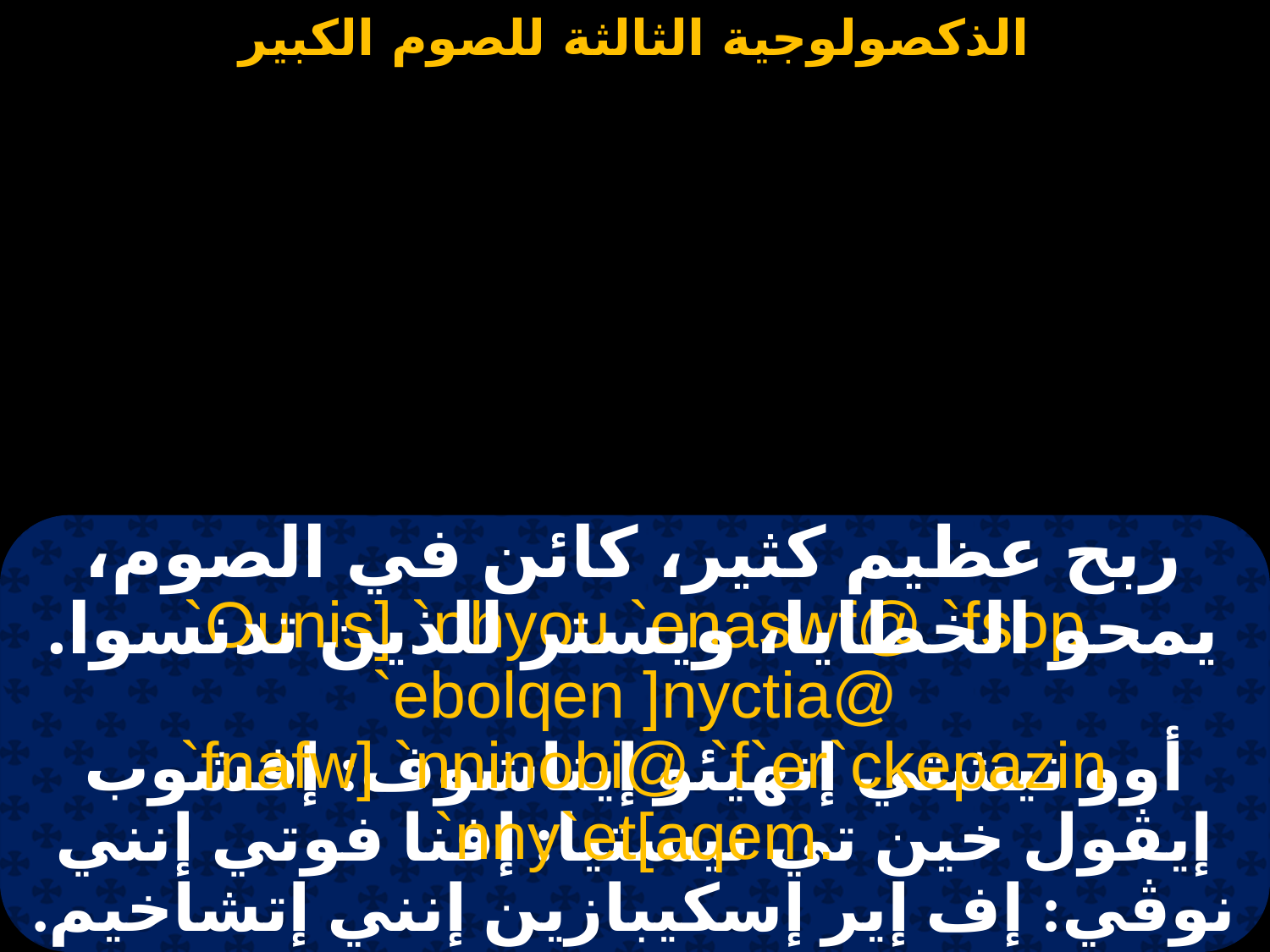

#
ربح عظيم كثير، كائن في الصوم، يمحو الخطايا، ويستر للذين تدنسوا.
`Ounis] `nhyou `enaswf@ `fsop `ebolqen ]nyctia@
 `fnafw] `nninobi@ `f`er`ckepazin `nny`et[aqem.
أوو نيشتي إنهيئو إيناشوف: إفشوب إيڤول خين تي نيستيا: إفنا فوتي إنني نوڤي: إف إير إسكيبازين إنني إتشاخيم.